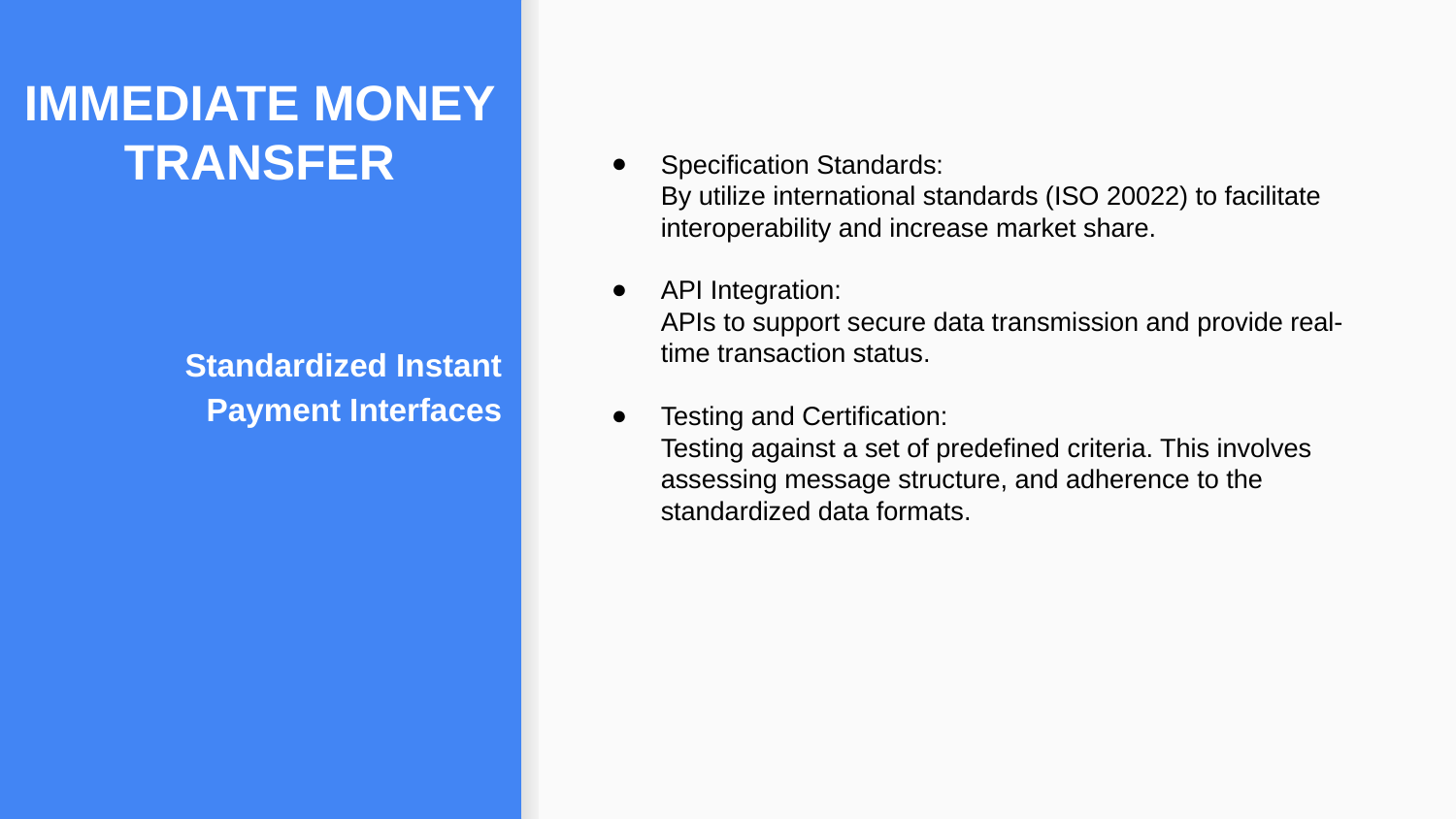

# IMMEDIATE MONEY TRANSFER
Specification Standards:
By utilize international standards (ISO 20022) to facilitate interoperability and increase market share.

API Integration:
APIs to support secure data transmission and provide real-time transaction status.

Testing and Certification:
Testing against a set of predefined criteria. This involves assessing message structure, and adherence to the standardized data formats.
Standardized Instant Payment Interfaces